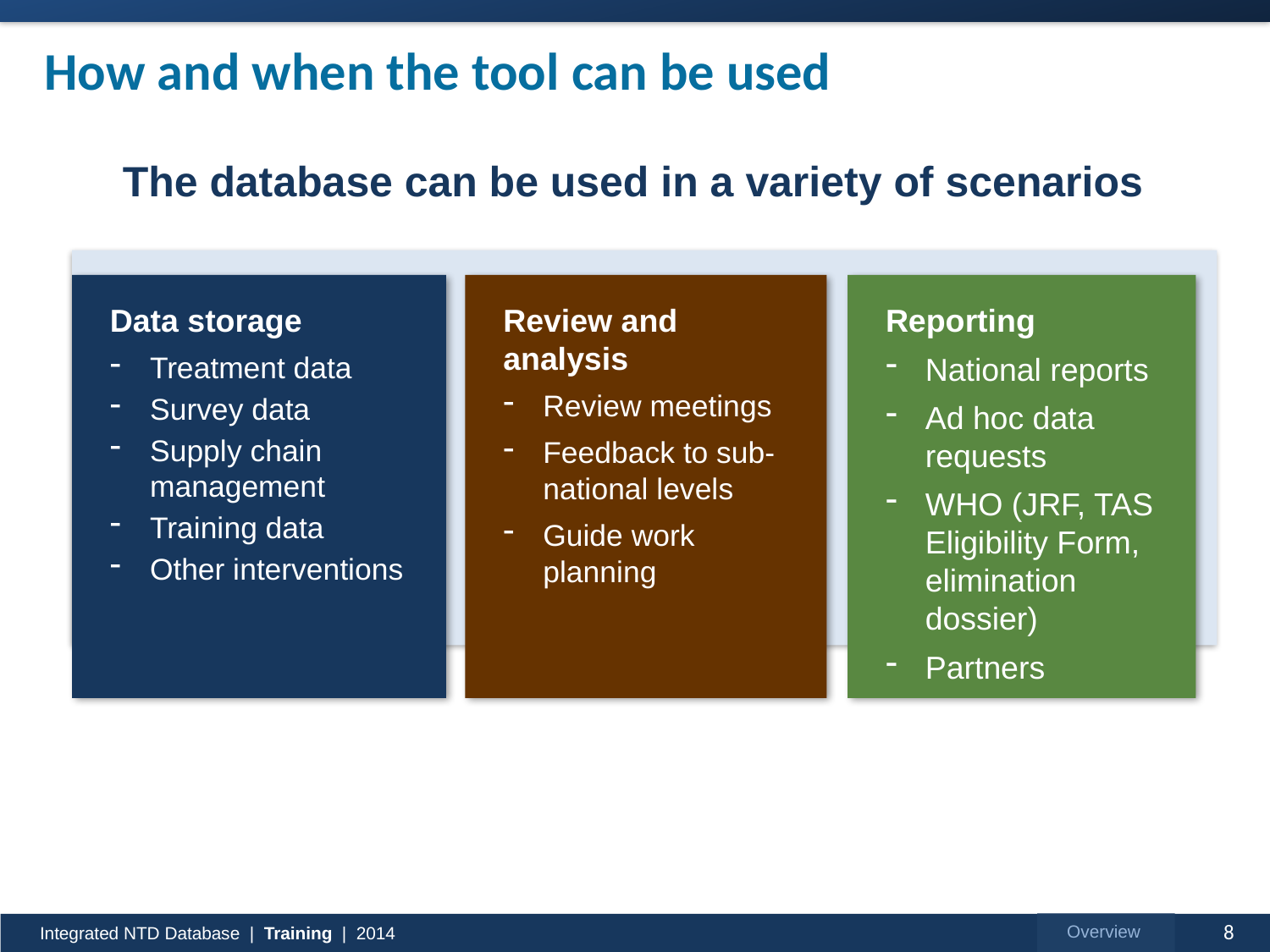

# How and when the tool can be used
The database can be used in a variety of scenarios

Review and analysis
Review meetings
Feedback to sub-national levels
Guide work planning

Reporting
National reports
Ad hoc data requests
WHO (JRF, TAS Eligibility Form, elimination dossier)
Partners

Data storage
Treatment data
Survey data
Supply chain management
Training data
Other interventions